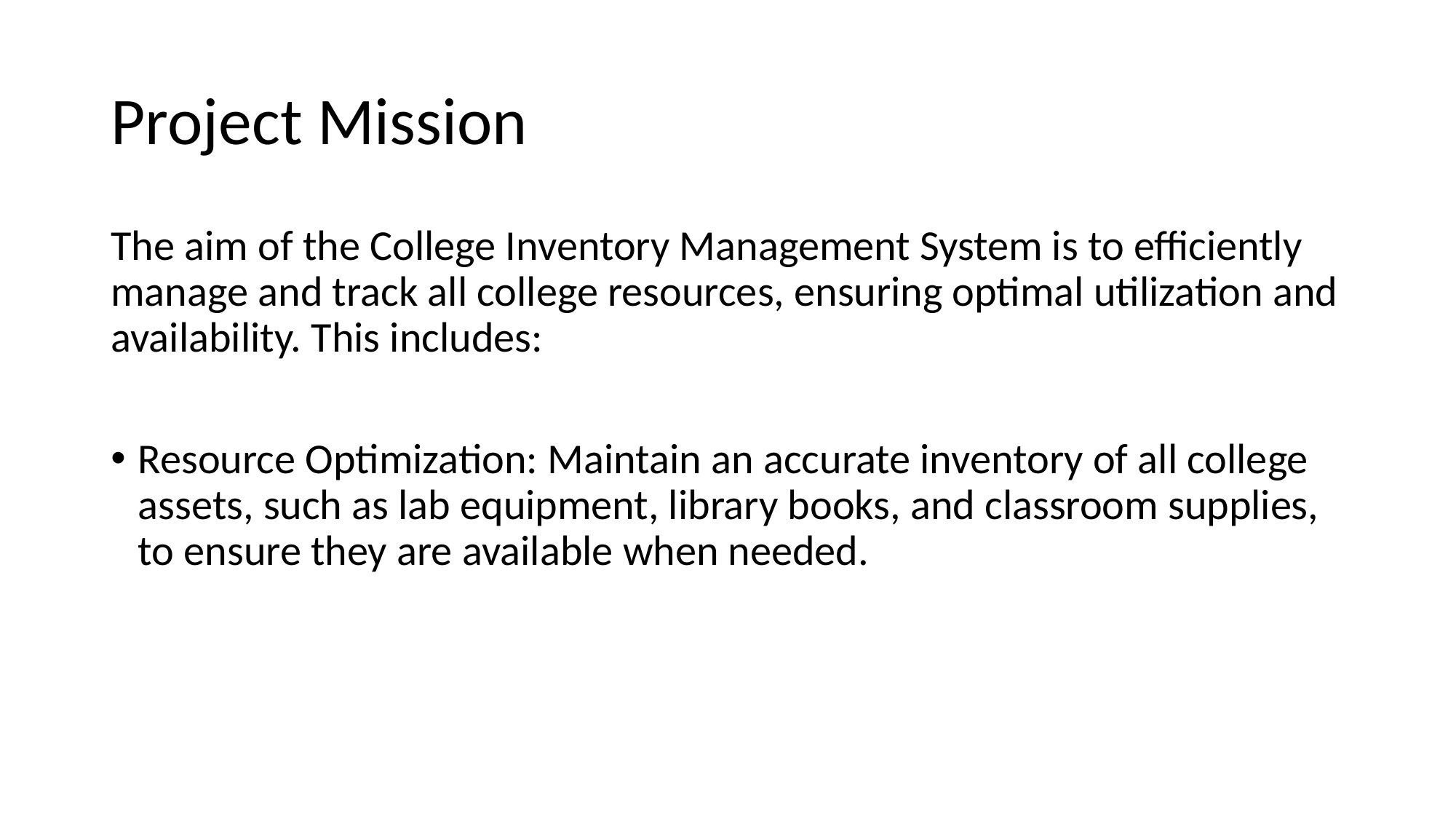

# Project Mission
The aim of the College Inventory Management System is to efficiently manage and track all college resources, ensuring optimal utilization and availability. This includes:

Resource Optimization: Maintain an accurate inventory of all college assets, such as lab equipment, library books, and classroom supplies, to ensure they are available when needed.